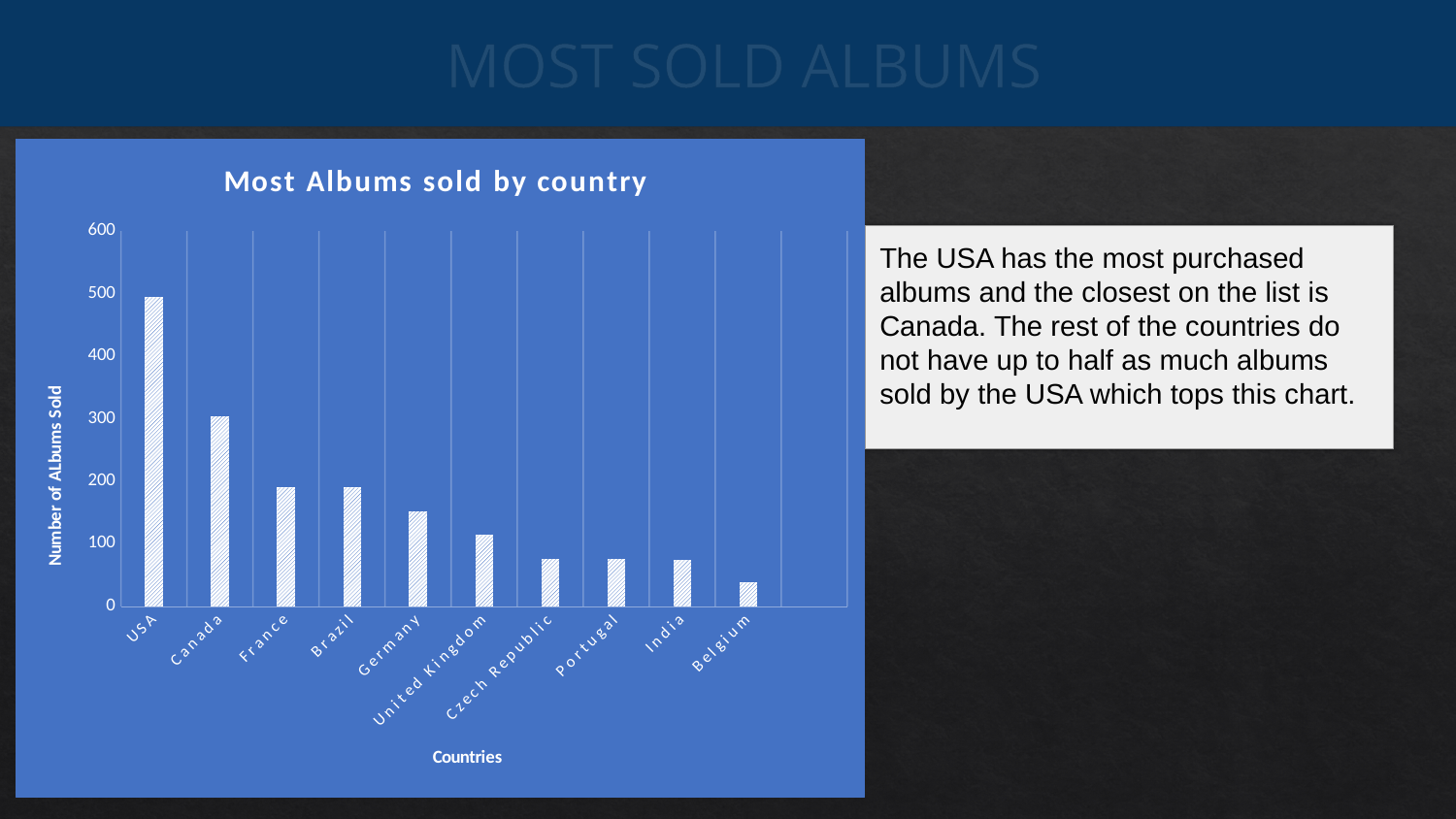

# MOST SOLD ALBUMS

### Chart: Most Albums sold by country

| Category | Number of Albums sold |
|---|---|
| USA | 494.0 |
| Canada | 304.0 |
| France | 190.0 |
| Brazil | 190.0 |
| Germany | 152.0 |
| United Kingdom | 114.0 |
| Czech Republic | 76.0 |
| Portugal | 76.0 |
| India | 74.0 |
| Belgium | 38.0 |
<visualization>
The USA has the most purchased albums and the closest on the list is Canada. The rest of the countries do not have up to half as much albums sold by the USA which tops this chart.